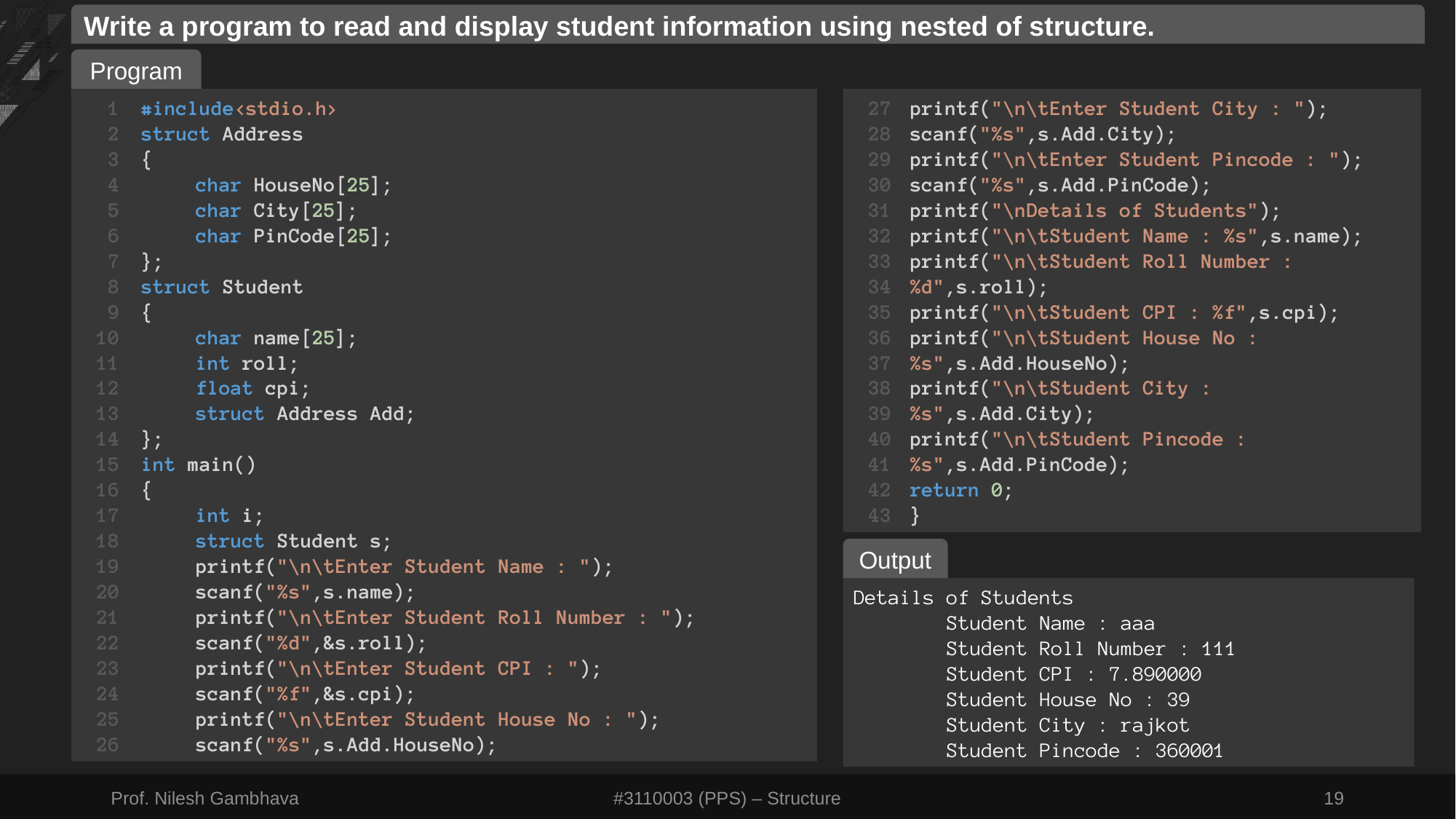

Write a program to read and display student information using nested of structure.
Program
1
2
3
4
5
6
7
8
9
10
11
12
13
14
15
16
17
18
19
20
21
22
23
24
25
26
#include<stdio.h>
struct Address
{
char HouseNo[25];
char City[25];
char PinCode[25];
};
struct Student
{
char name[25];
int roll;
float cpi;
struct Address Add;
};
int main()
{
int i;
struct Student s;
printf("\n\tEnter Student Name : ");
scanf("%s",s.name);
printf("\n\tEnter Student Roll Number : ");
scanf("%d",&s.roll);
printf("\n\tEnter Student CPI : ");
scanf("%f",&s.cpi);
printf("\n\tEnter Student House No : ");
scanf("%s",s.Add.HouseNo);
27
28
29
30
31
32
33
34
35
36
37
38
39
40
41
42
43
printf("\n\tEnter Student City : ");
scanf("%s",s.Add.City);
printf("\n\tEnter Student Pincode : ");
scanf("%s",s.Add.PinCode);
printf("\nDetails of Students");
printf("\n\tStudent Name : %s",s.name);
printf("\n\tStudent Roll Number : %d",s.roll);
printf("\n\tStudent CPI : %f",s.cpi);
printf("\n\tStudent House No : %s",s.Add.HouseNo);
printf("\n\tStudent City : %s",s.Add.City);
printf("\n\tStudent Pincode : %s",s.Add.PinCode);
return 0;
}
Output
Details of Students
        Student Name : aaa
        Student Roll Number : 111
        Student CPI : 7.890000
        Student House No : 39
        Student City : rajkot
        Student Pincode : 360001